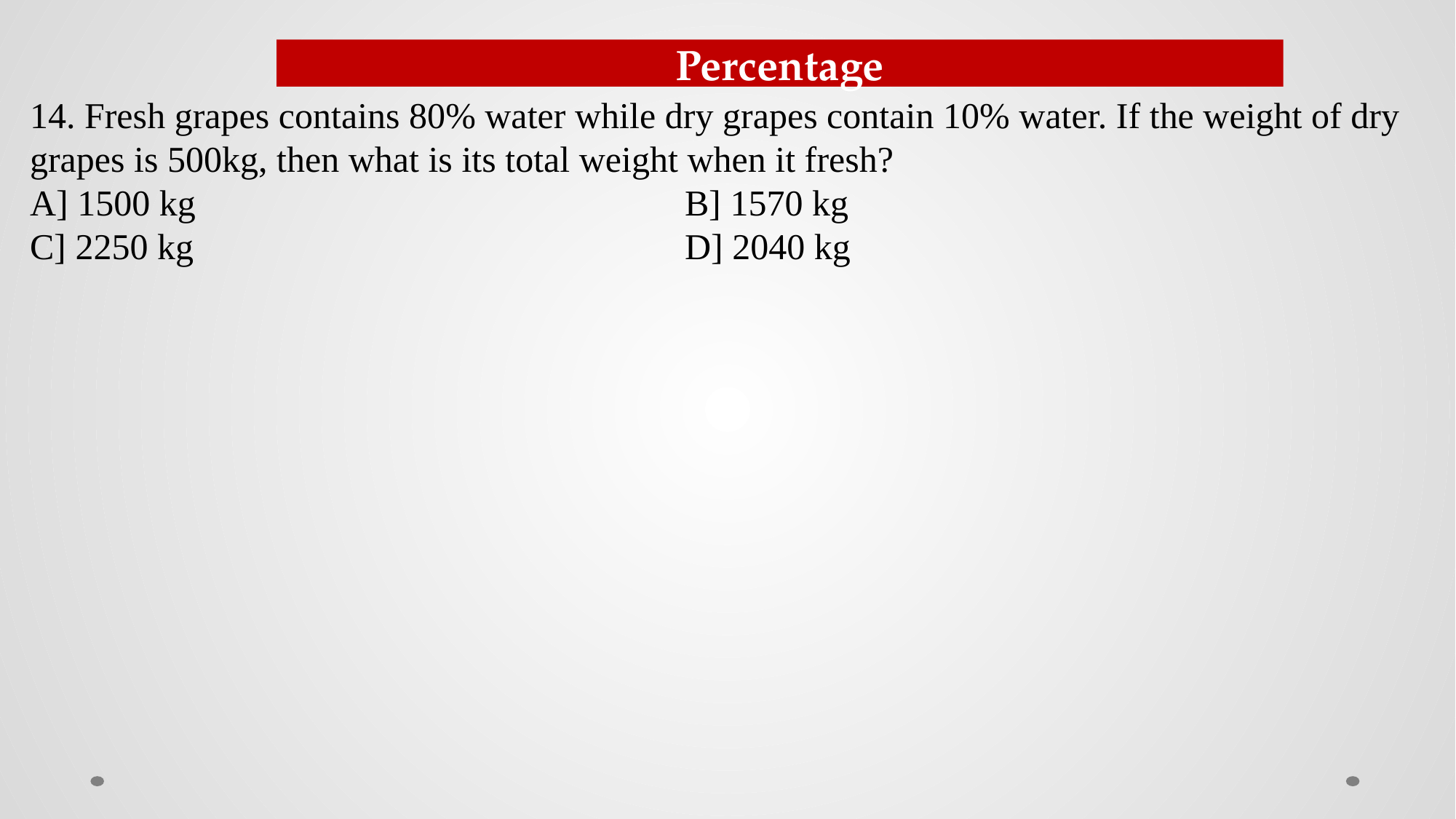

Percentage
14. Fresh grapes contains 80% water while dry grapes contain 10% water. If the weight of dry grapes is 500kg, then what is its total weight when it fresh?
A] 1500 kg					B] 1570 kg
C] 2250 kg					D] 2040 kg